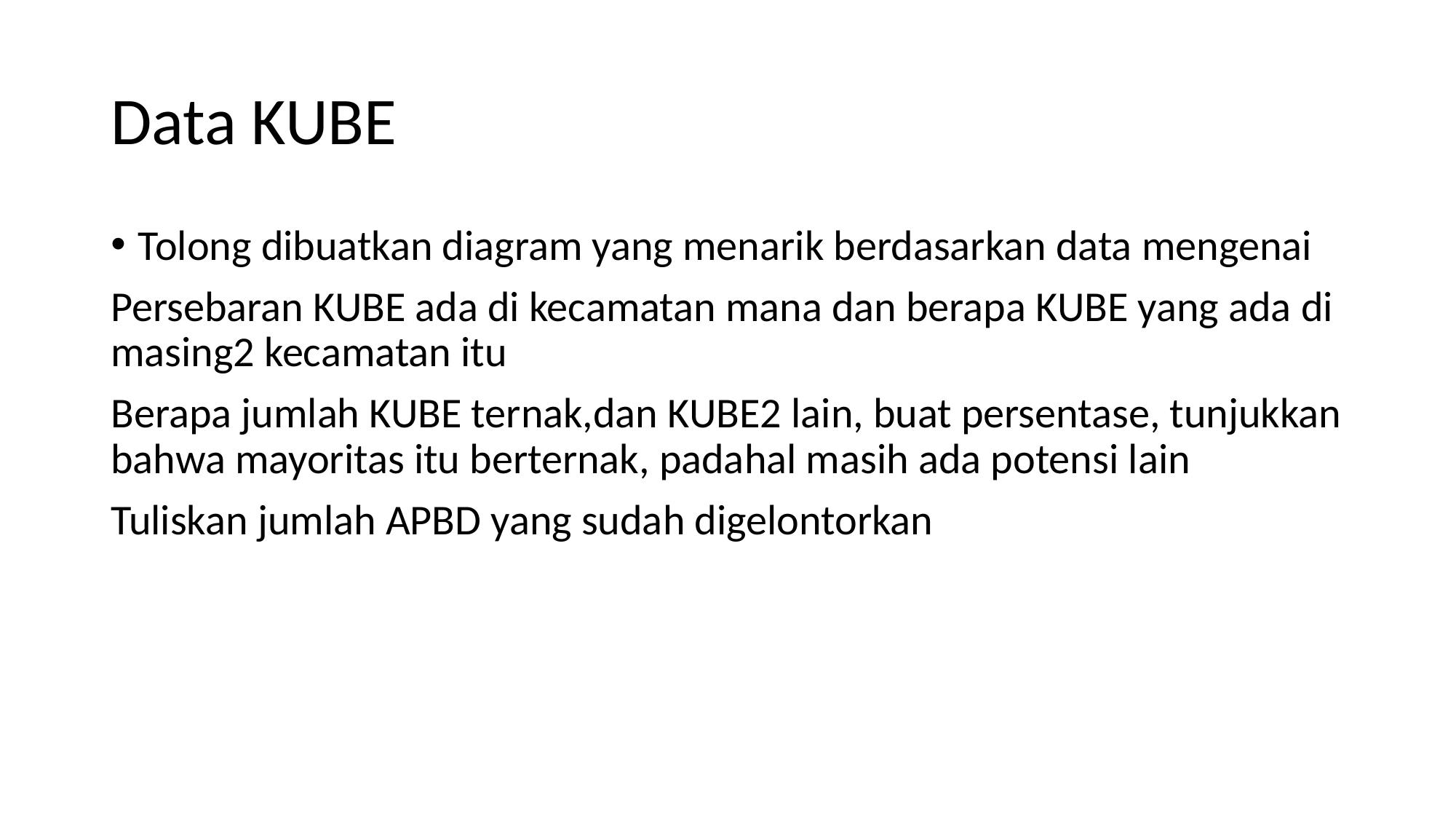

# Data KUBE
Tolong dibuatkan diagram yang menarik berdasarkan data mengenai
Persebaran KUBE ada di kecamatan mana dan berapa KUBE yang ada di masing2 kecamatan itu
Berapa jumlah KUBE ternak,dan KUBE2 lain, buat persentase, tunjukkan bahwa mayoritas itu berternak, padahal masih ada potensi lain
Tuliskan jumlah APBD yang sudah digelontorkan